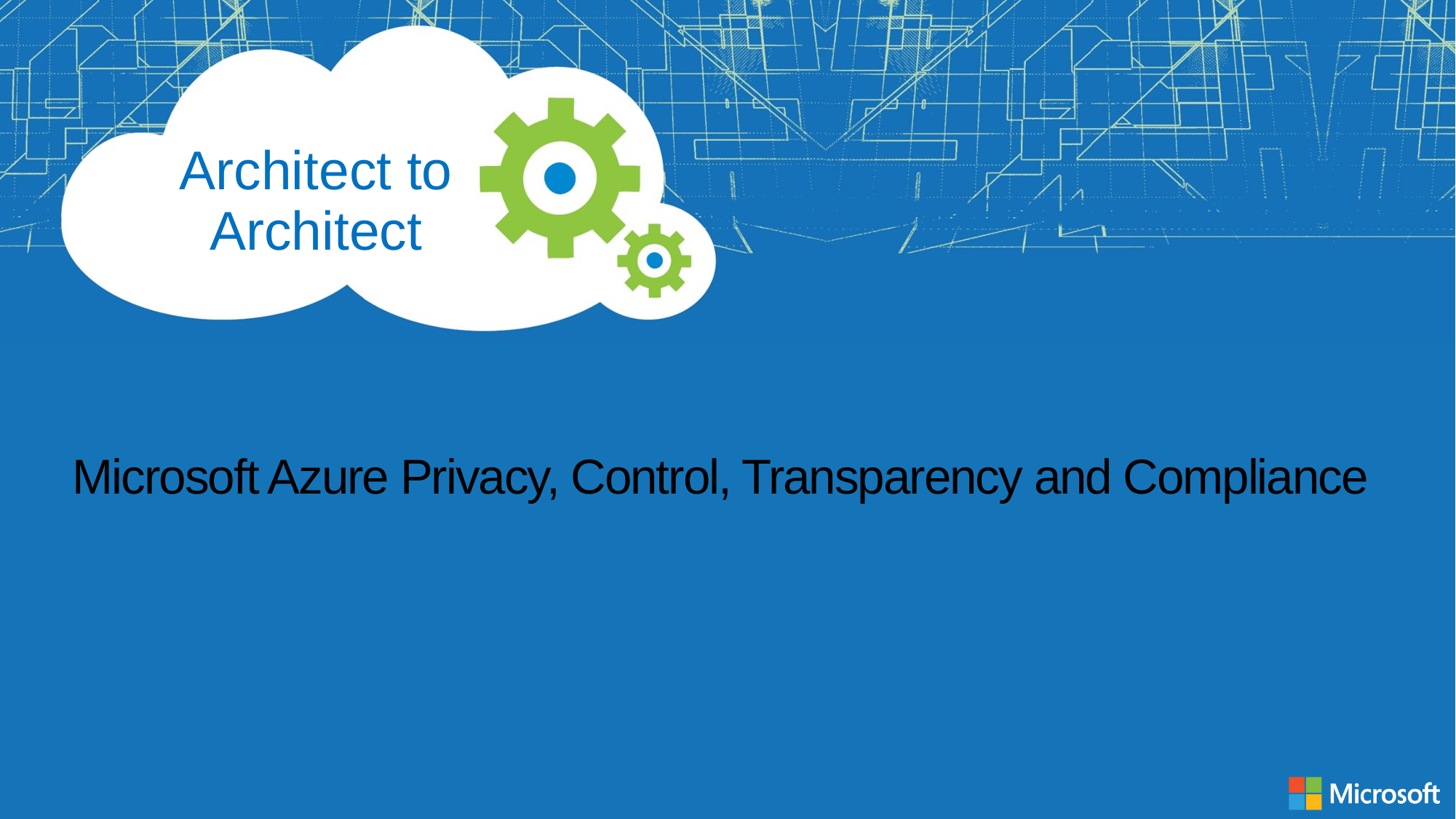

# Microsoft Azure Privacy, Control, Transparency and Compliance